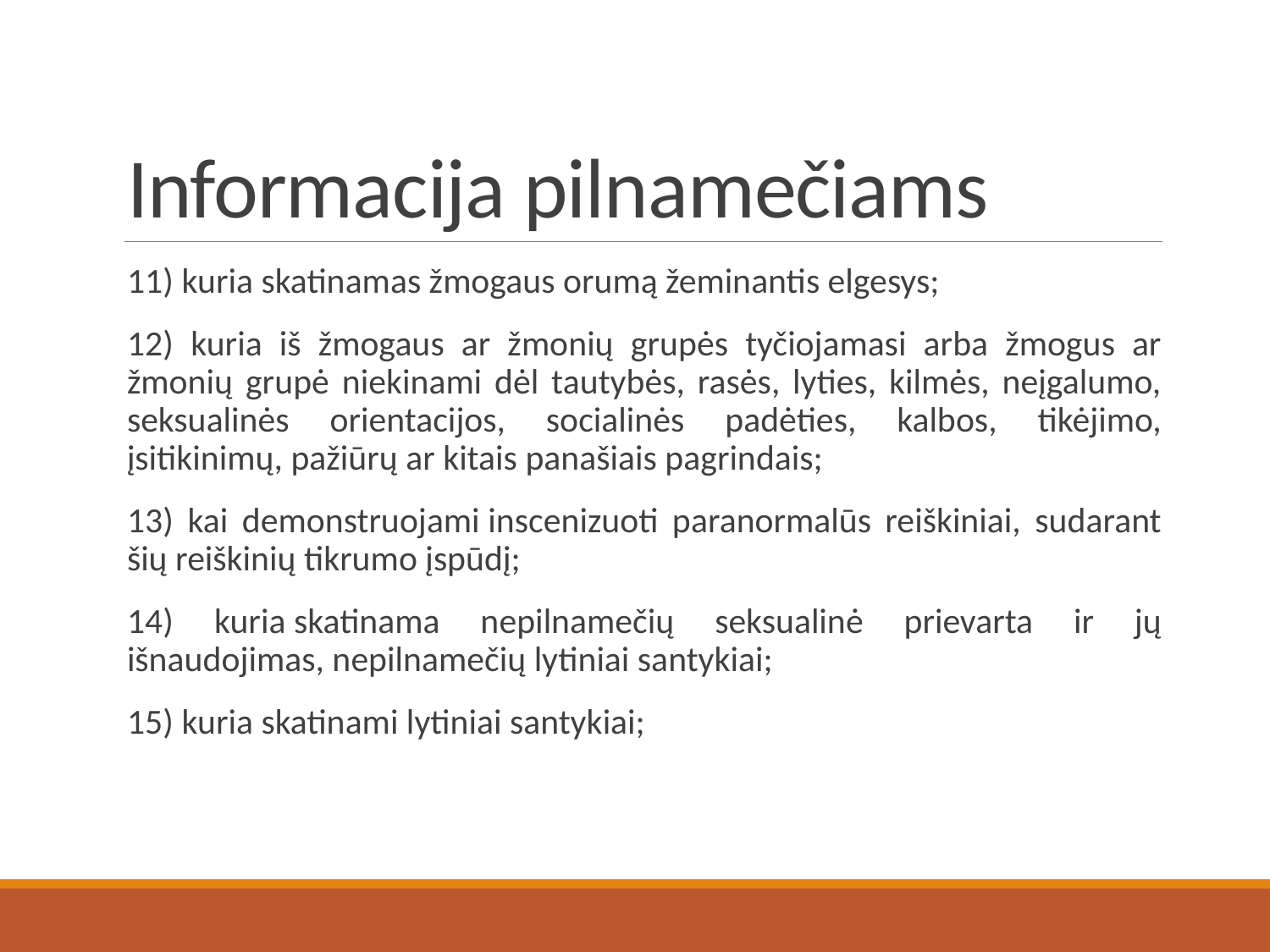

# Informacija pilnamečiams
11) kuria skatinamas žmogaus orumą žeminantis elgesys;
12) kuria iš žmogaus ar žmonių grupės tyčiojamasi arba žmogus ar žmonių grupė niekinami dėl tautybės, rasės, lyties, kilmės, neįgalumo, seksualinės orientacijos, socialinės padėties, kalbos, tikėjimo, įsitikinimų, pažiūrų ar kitais panašiais pagrindais;
13) kai demonstruojami inscenizuoti paranormalūs reiškiniai, sudarant šių reiškinių tikrumo įspūdį;
14) kuria skatinama nepilnamečių seksualinė prievarta ir jų išnaudojimas, nepilnamečių lytiniai santykiai;
15) kuria skatinami lytiniai santykiai;